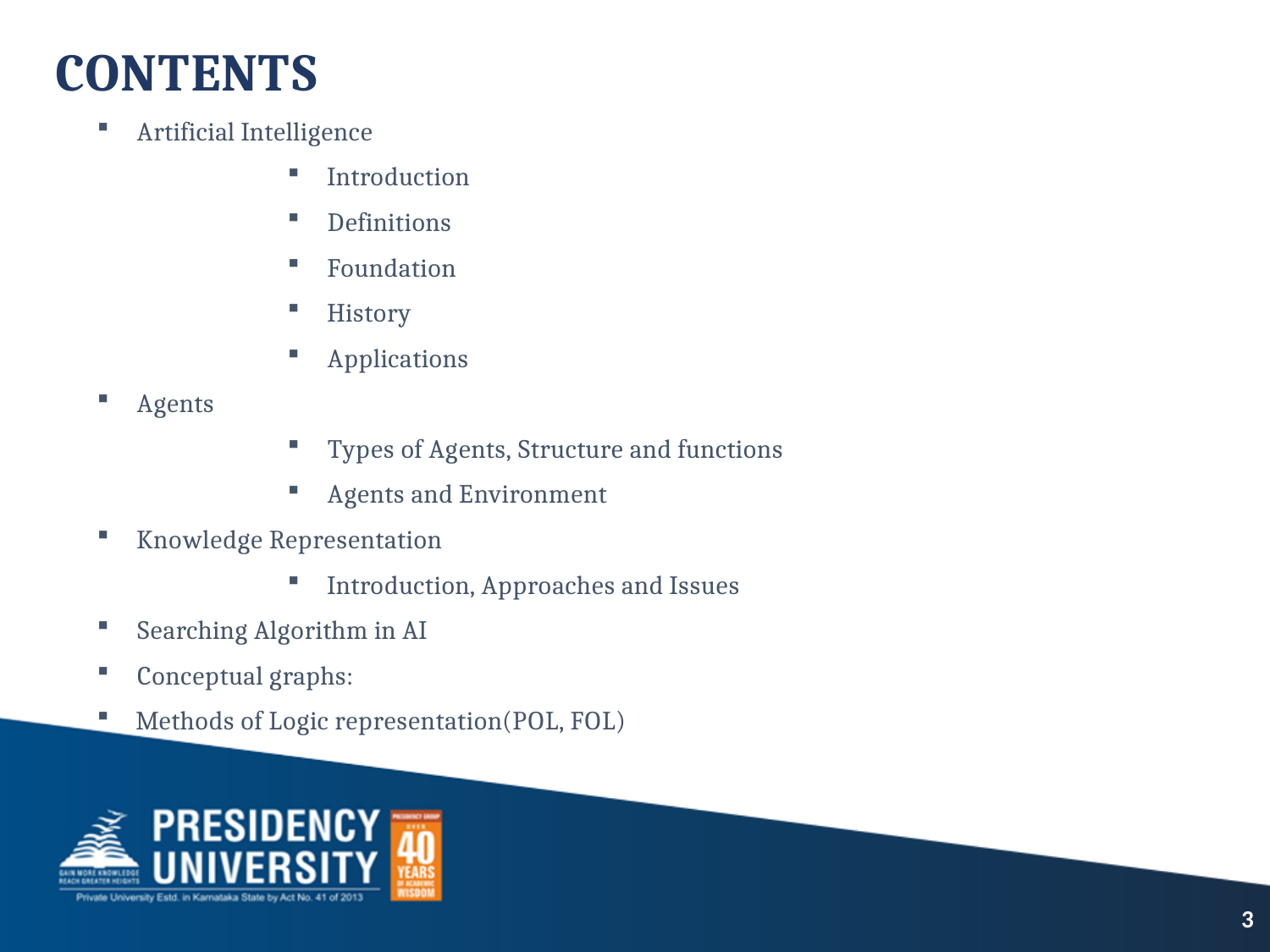

# CONTENTS
Artificial Intelligence
Introduction
Definitions
Foundation
History
Applications
Agents
Types of Agents, Structure and functions
Agents and Environment
Knowledge Representation
Introduction, Approaches and Issues
Searching Algorithm in AI
Conceptual graphs:
Methods of Logic representation(POL, FOL)

3